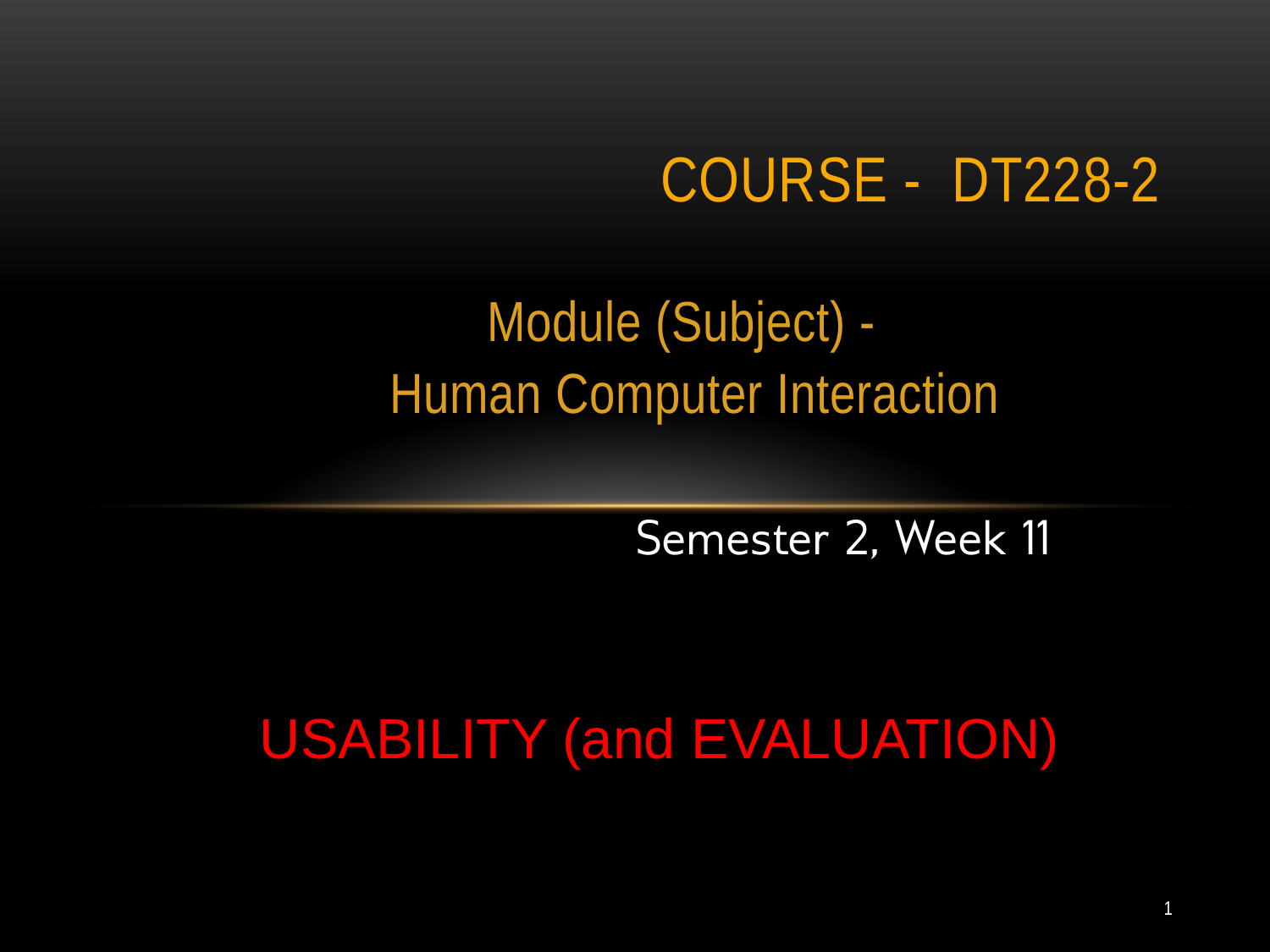

# Course -  DT228-2
Module (Subject) -
Human Computer Interaction
Semester 2, Week 11
USABILITY (and EVALUATION)
1